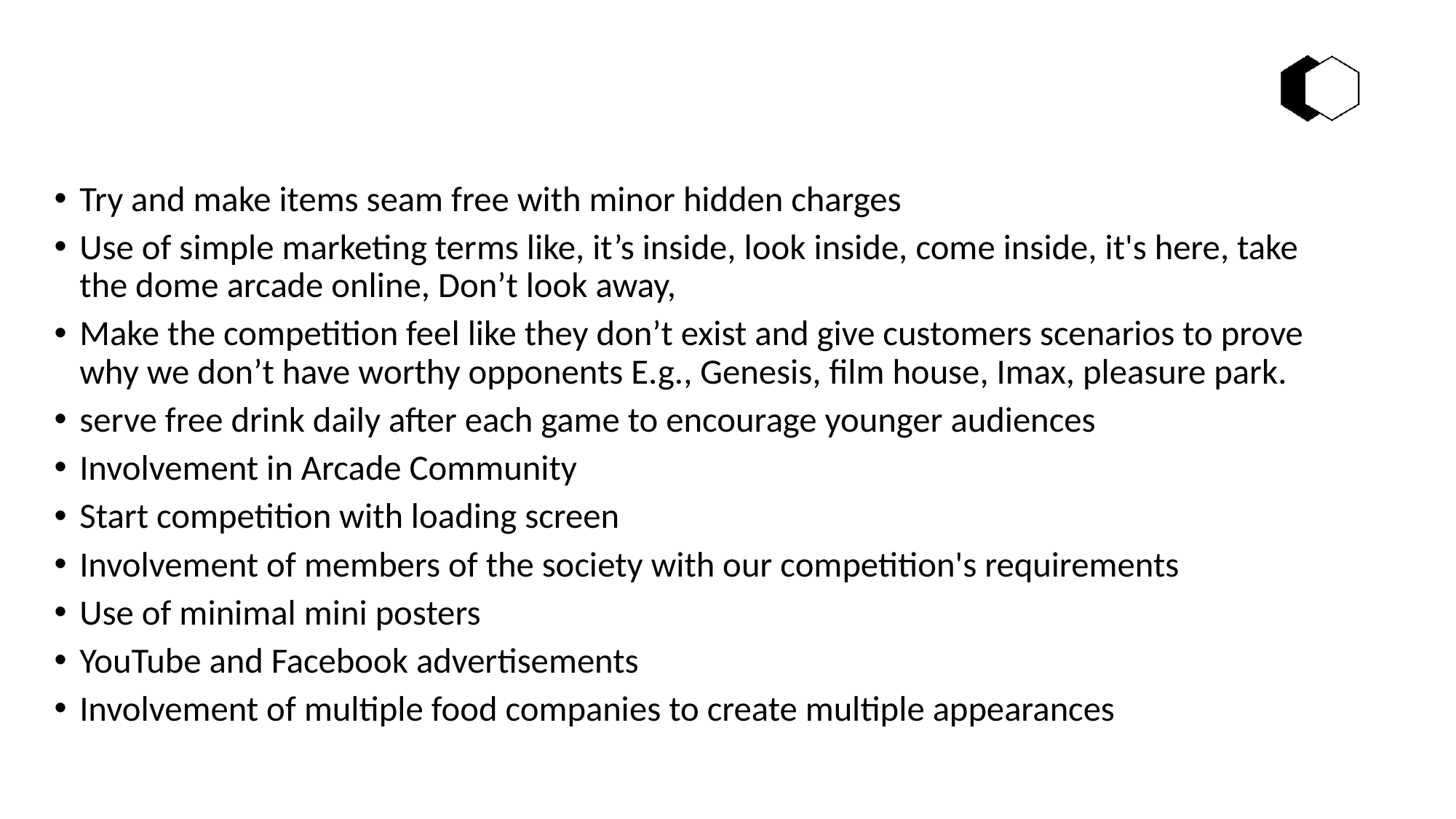

Try and make items seam free with minor hidden charges
Use of simple marketing terms like, it’s inside, look inside, come inside, it's here, take the dome arcade online, Don’t look away,
Make the competition feel like they don’t exist and give customers scenarios to prove why we don’t have worthy opponents E.g., Genesis, film house, Imax, pleasure park.
serve free drink daily after each game to encourage younger audiences
Involvement in Arcade Community
Start competition with loading screen
Involvement of members of the society with our competition's requirements
Use of minimal mini posters
YouTube and Facebook advertisements
Involvement of multiple food companies to create multiple appearances